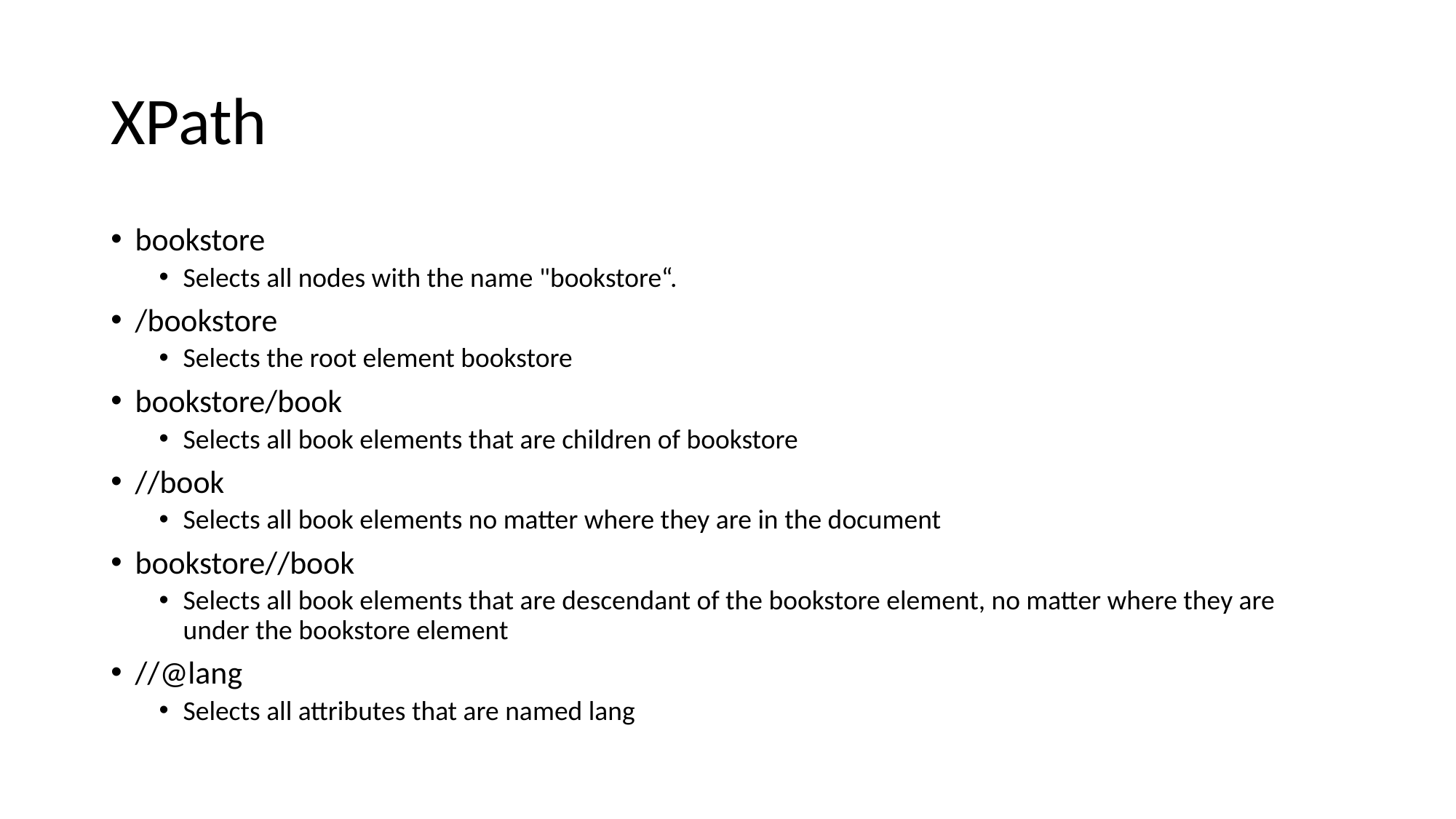

# XPath
bookstore
Selects all nodes with the name "bookstore“.
/bookstore
Selects the root element bookstore
bookstore/book
Selects all book elements that are children of bookstore
//book
Selects all book elements no matter where they are in the document
bookstore//book
Selects all book elements that are descendant of the bookstore element, no matter where they are under the bookstore element
//@lang
Selects all attributes that are named lang